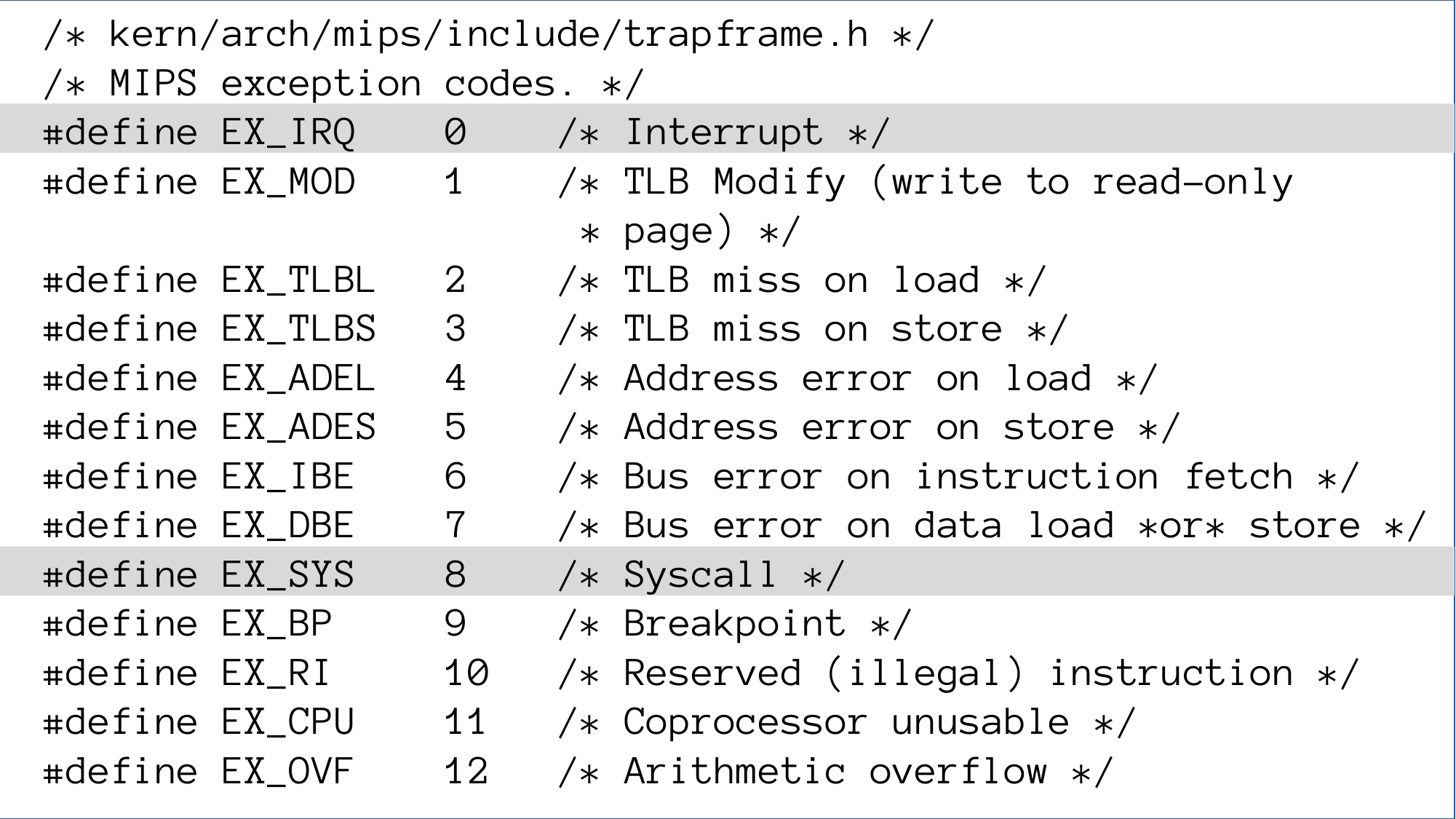

/* kern/arch/mips/include/trapframe.h */
/* MIPS exception codes. */
#define EX_IRQ    0    /* Interrupt */
#define EX_MOD    1    /* TLB Modify (write to read-only
                        * page) */
#define EX_TLBL   2    /* TLB miss on load */
#define EX_TLBS   3    /* TLB miss on store */
#define EX_ADEL   4    /* Address error on load */
#define EX_ADES   5    /* Address error on store */
#define EX_IBE    6    /* Bus error on instruction fetch */
#define EX_DBE    7    /* Bus error on data load *or* store */
#define EX_SYS    8    /* Syscall */
#define EX_BP     9    /* Breakpoint */
#define EX_RI     10   /* Reserved (illegal) instruction */
#define EX_CPU    11   /* Coprocessor unusable */
#define EX_OVF    12   /* Arithmetic overflow */

User-mode
address space
Standard
registers
Executing syscall or causing another trap induces the processor to:
Assign values to special registers in “Coprocessor 0”
Jump to the hardwired address 0x80000080
EPC: Address of instruction which caused trap
Cause: Set to enum code representing the trap reason (e.g., sys call, interrupt); if trap was interrupt, bits are set to indicate type (e.g., timer)
Status: In response to trap, hardware sets bits that elevate privilege mode, disable interrupts
SP
User
stack
foo()
bar()
PC
close_stdout()

EPC
Cause
Status
Coprocessor 0
(Kernel-mode only)
Heap
Static data

//close_stdout()
li a0, 1
li v0, 49
syscall
jr ra
User
code